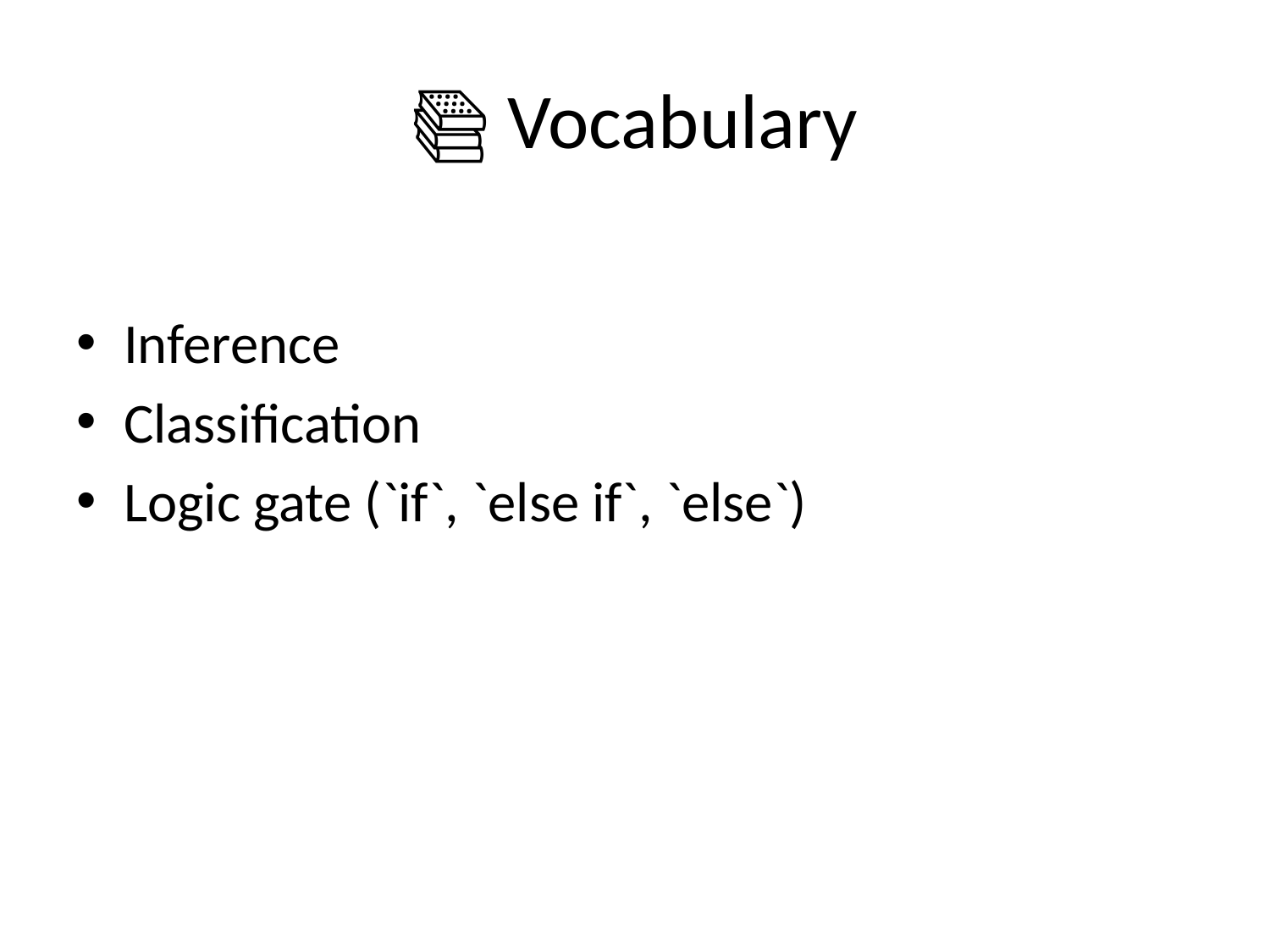

# 📚 Vocabulary

Inference
Classification
Logic gate (`if`, `else if`, `else`)